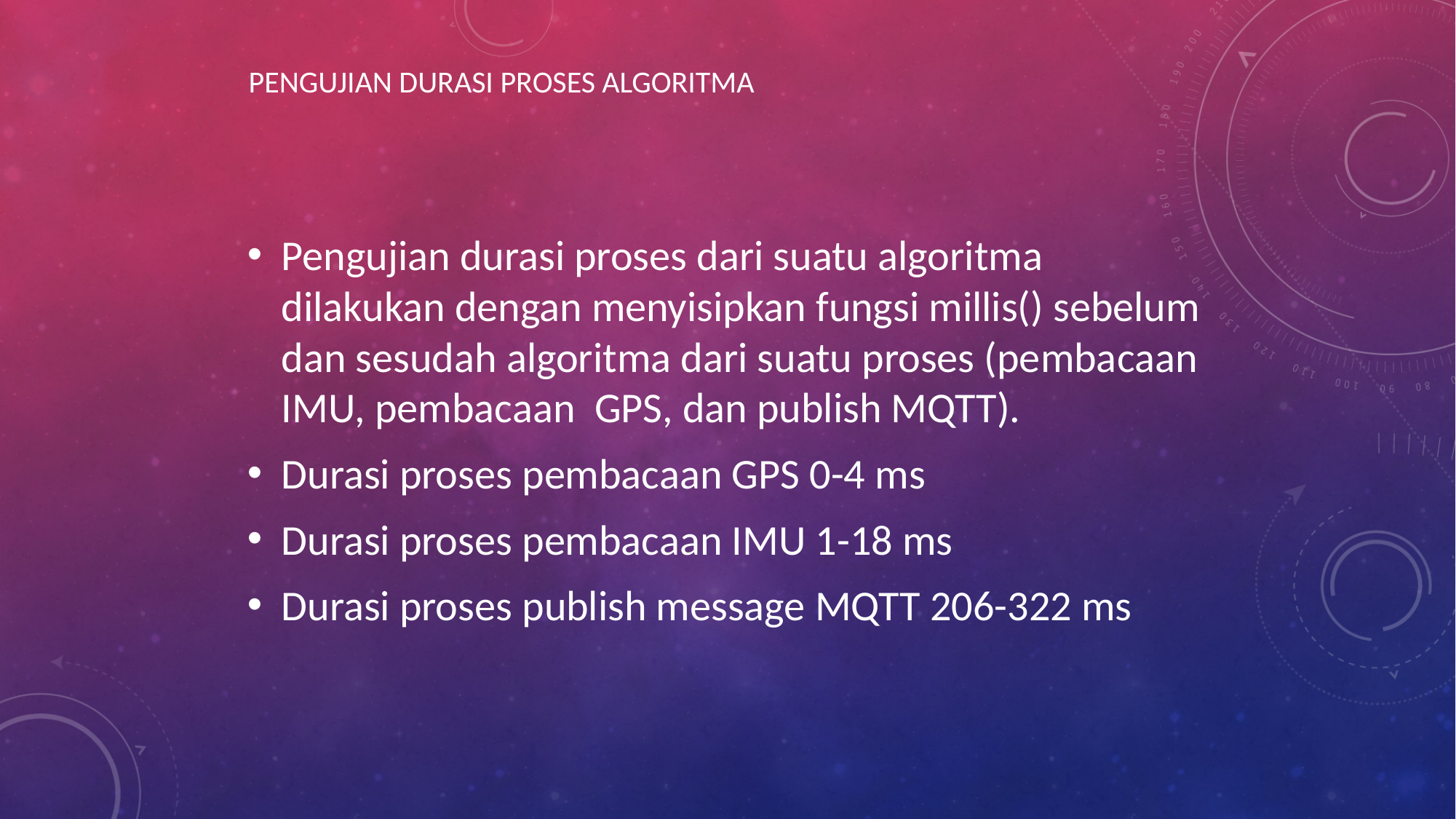

# Pengujian Durasi Proses Algoritma
Pengujian durasi proses dari suatu algoritma dilakukan dengan menyisipkan fungsi millis() sebelum dan sesudah algoritma dari suatu proses (pembacaan IMU, pembacaan  GPS, dan publish MQTT).
Durasi proses pembacaan GPS 0-4 ms
Durasi proses pembacaan IMU 1-18 ms
Durasi proses publish message MQTT 206-322 ms